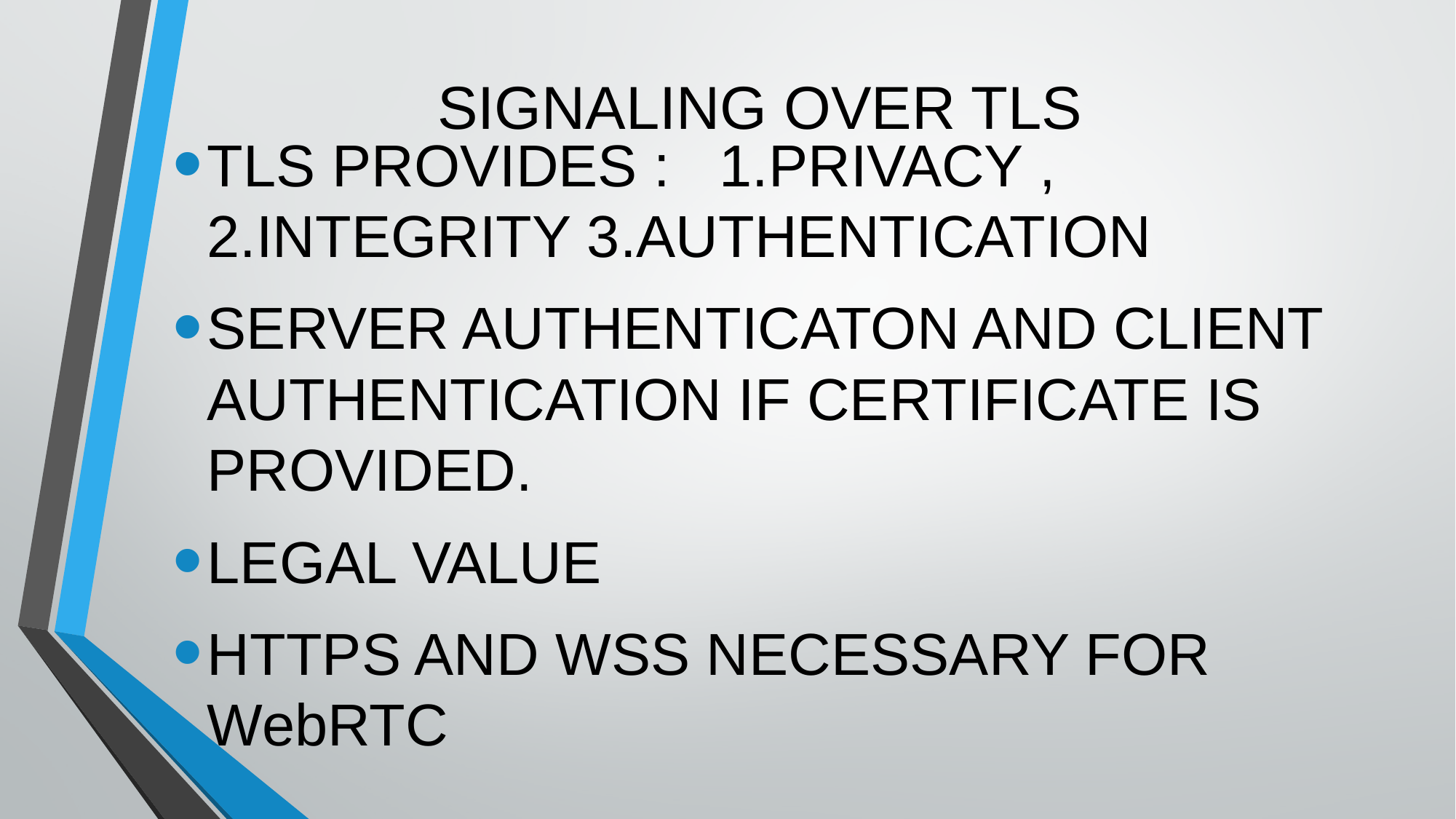

# SIGNALING OVER TLS
TLS PROVIDES :   1.PRIVACY , 2.INTEGRITY 3.AUTHENTICATION
SERVER AUTHENTICATON AND CLIENT AUTHENTICATION IF CERTIFICATE IS PROVIDED.
LEGAL VALUE
HTTPS AND WSS NECESSARY FOR WebRTC